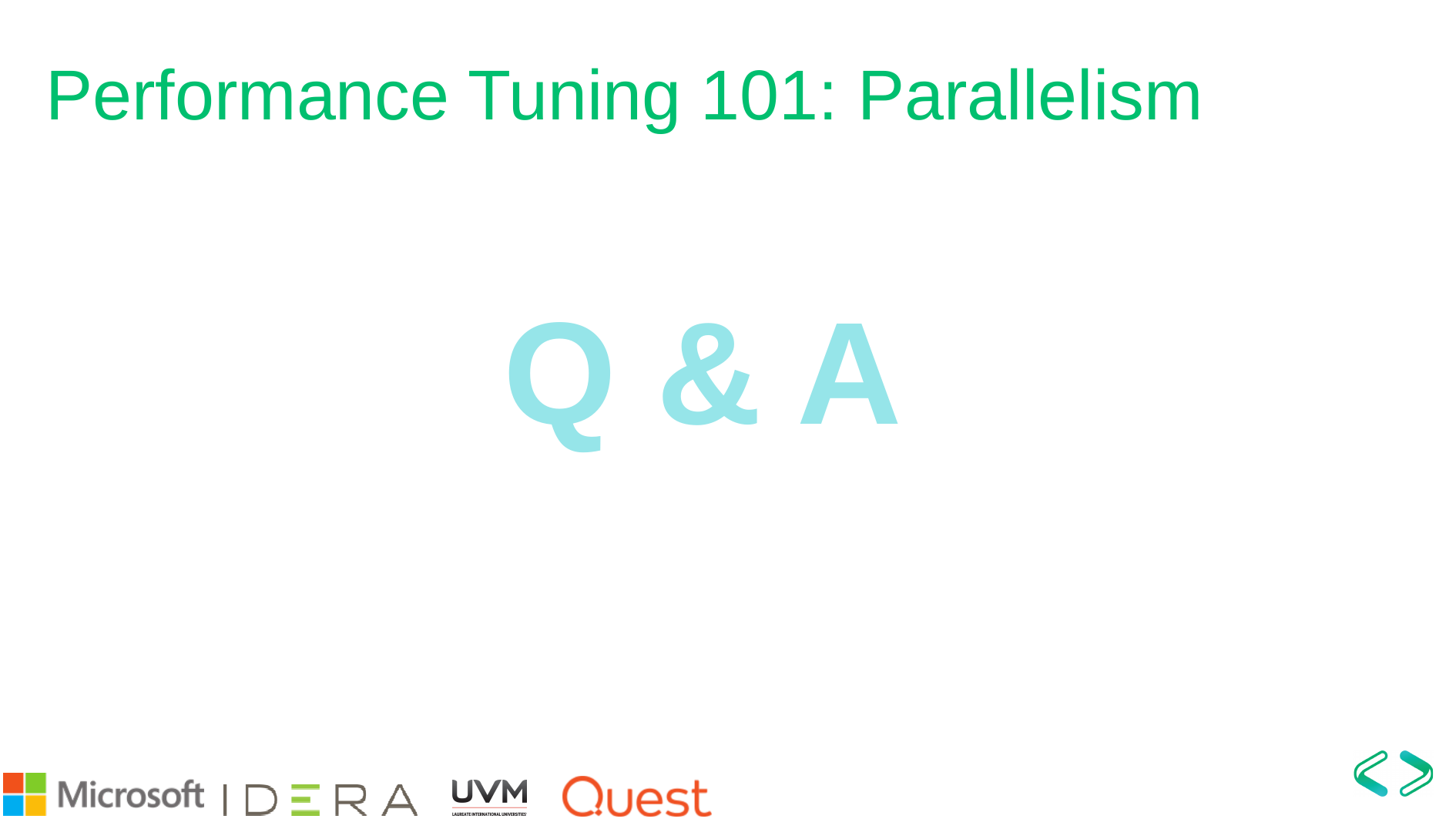

# Performance Tuning 101: Parallelism
Q & A